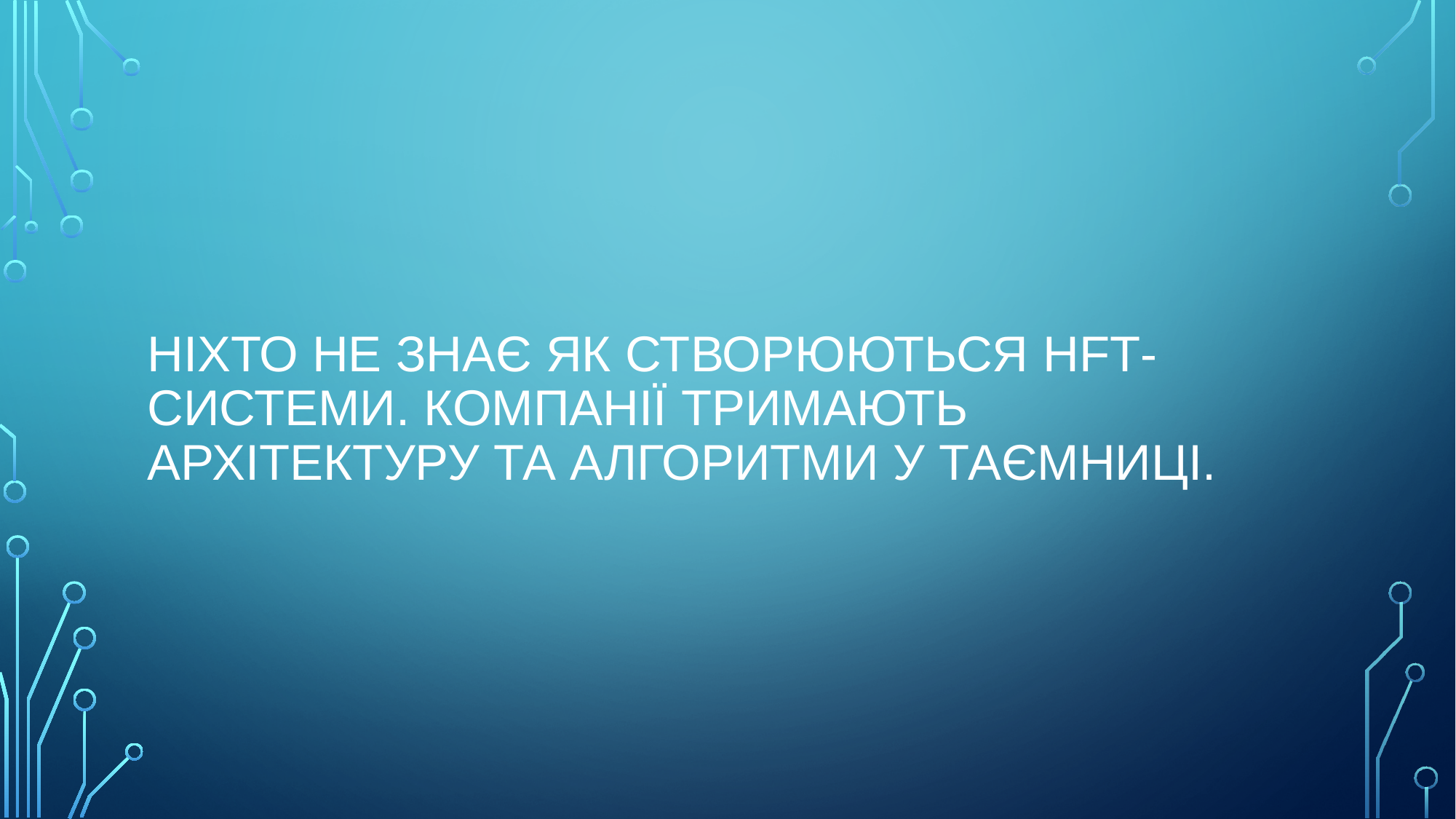

# Ніхто не знає як створюються HFT-системи. Компанії тримають архітектуру та алгоритмИ у таємниці.